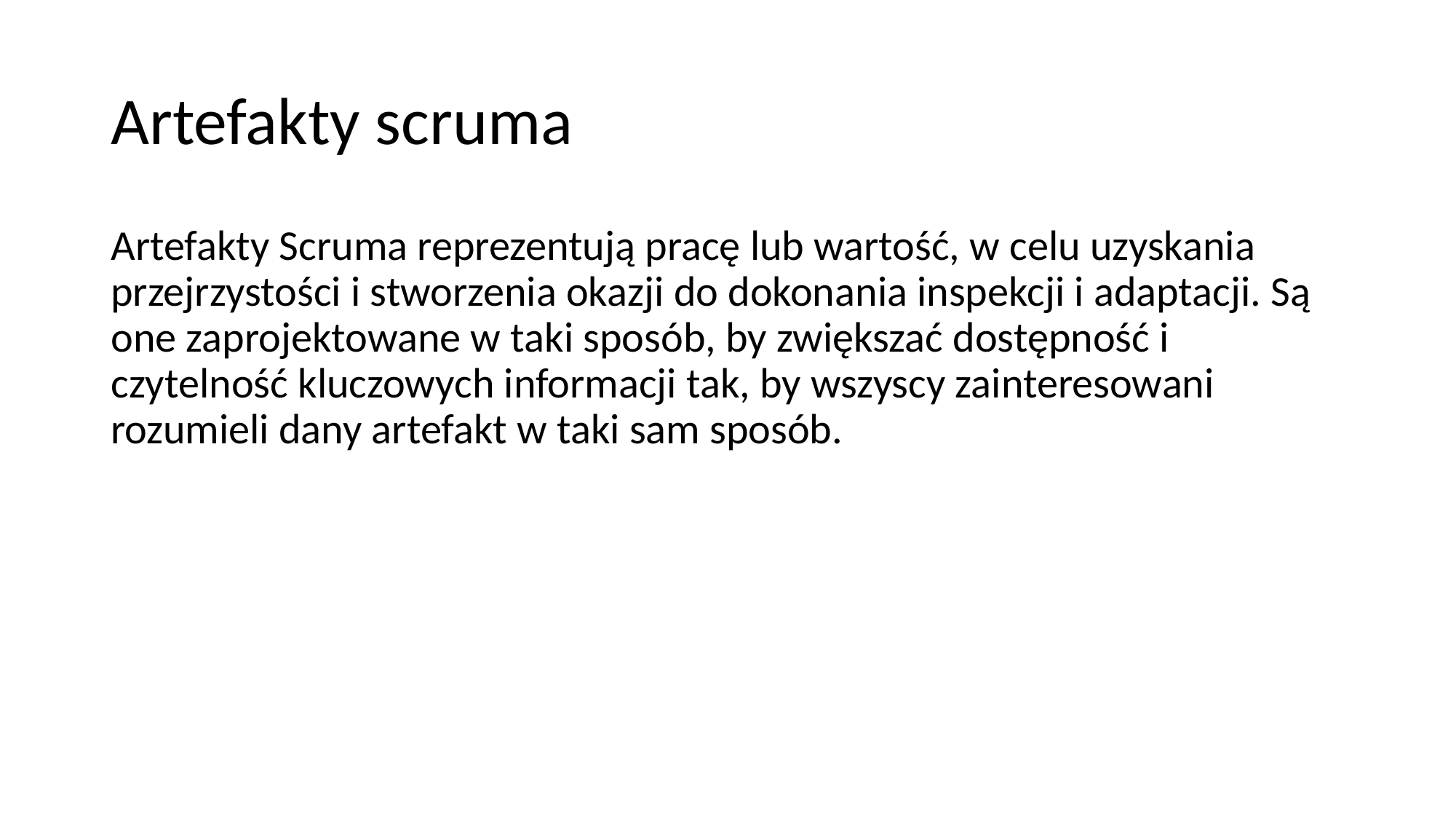

# Artefakty scruma
Artefakty Scruma reprezentują pracę lub wartość, w celu uzyskania przejrzystości i stworzenia okazji do dokonania inspekcji i adaptacji. Są one zaprojektowane w taki sposób, by zwiększać dostępność i czytelność kluczowych informacji tak, by wszyscy zainteresowani rozumieli dany artefakt w taki sam sposób.